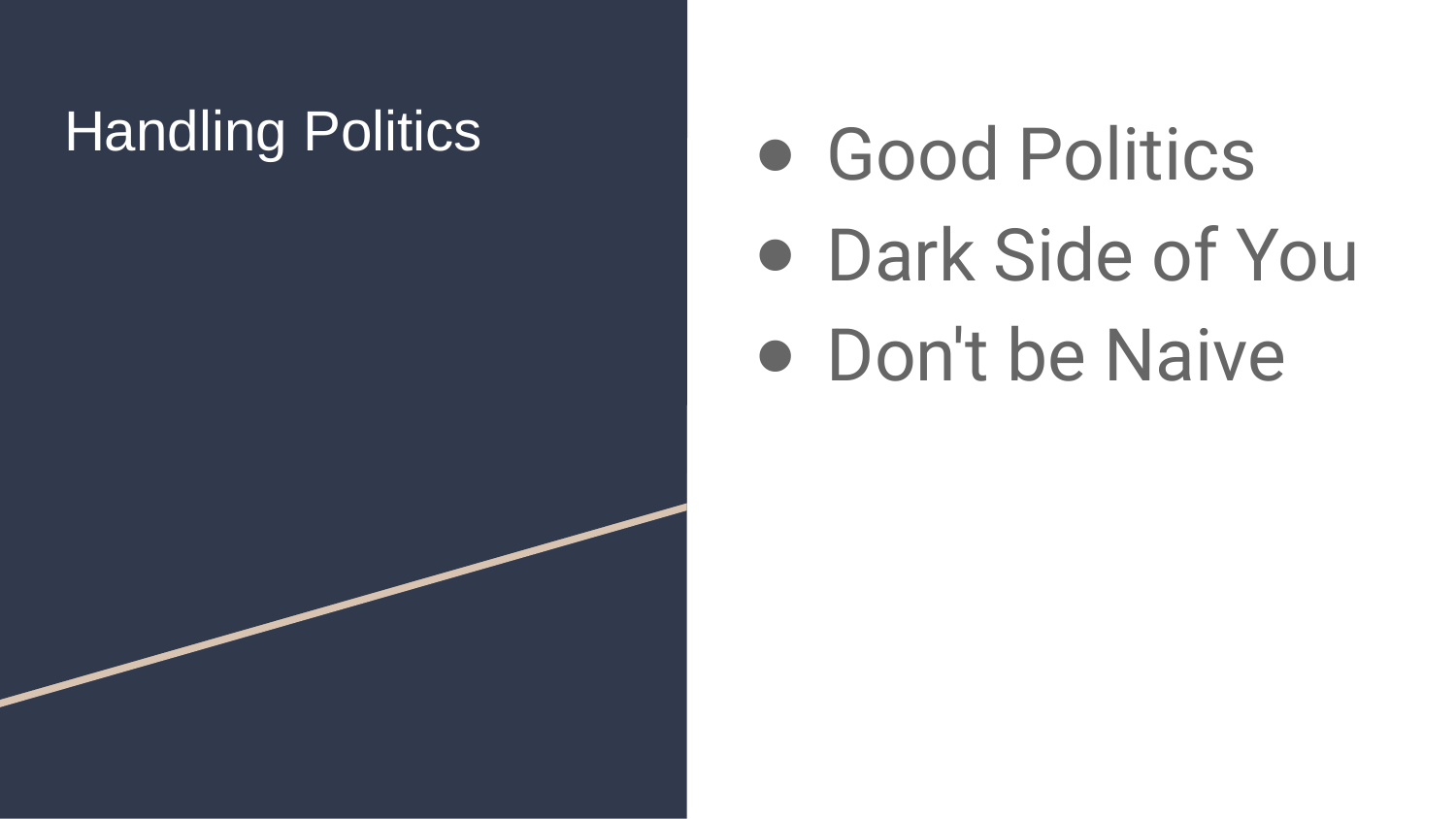

# Handling Politics
Good Politics
Dark Side of You
Don't be Naive